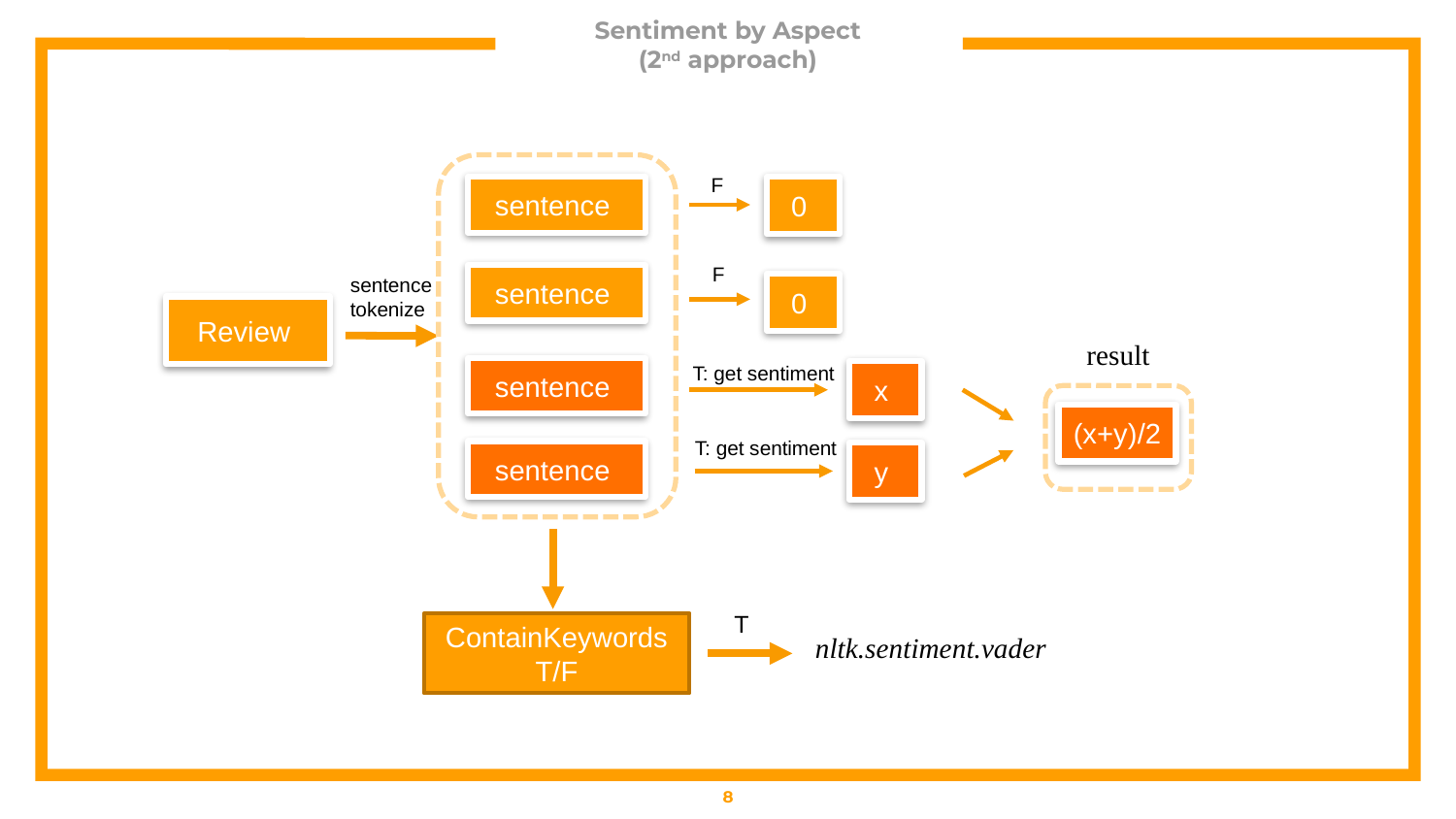

# Sentiment by Aspect (2nd approach)

F
sentence
0
F
sentence
tokenize
sentence
0
Review
result
T: get sentiment
sentence
x

(x+y)/2
T: get sentiment
sentence
y
T
ContainKeywords
T/F
nltk.sentiment.vader
8